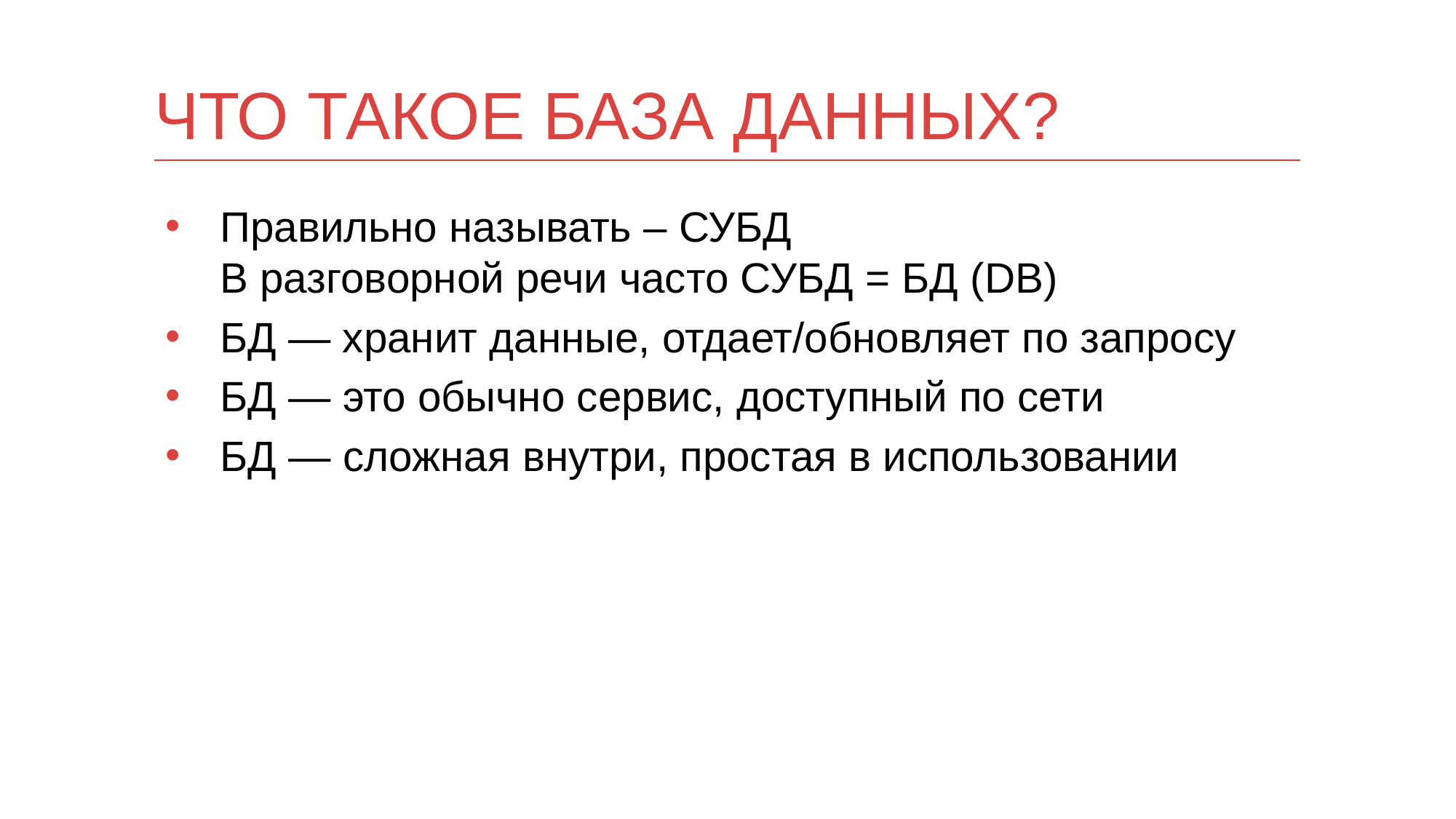

# Что такое база данных?
Правильно называть – СУБД
В разговорной речи часто СУБД = БД (DB)
БД — хранит данные, отдает/обновляет по запросу
БД — это обычно сервис, доступный по сети
БД — сложная внутри, простая в использовании